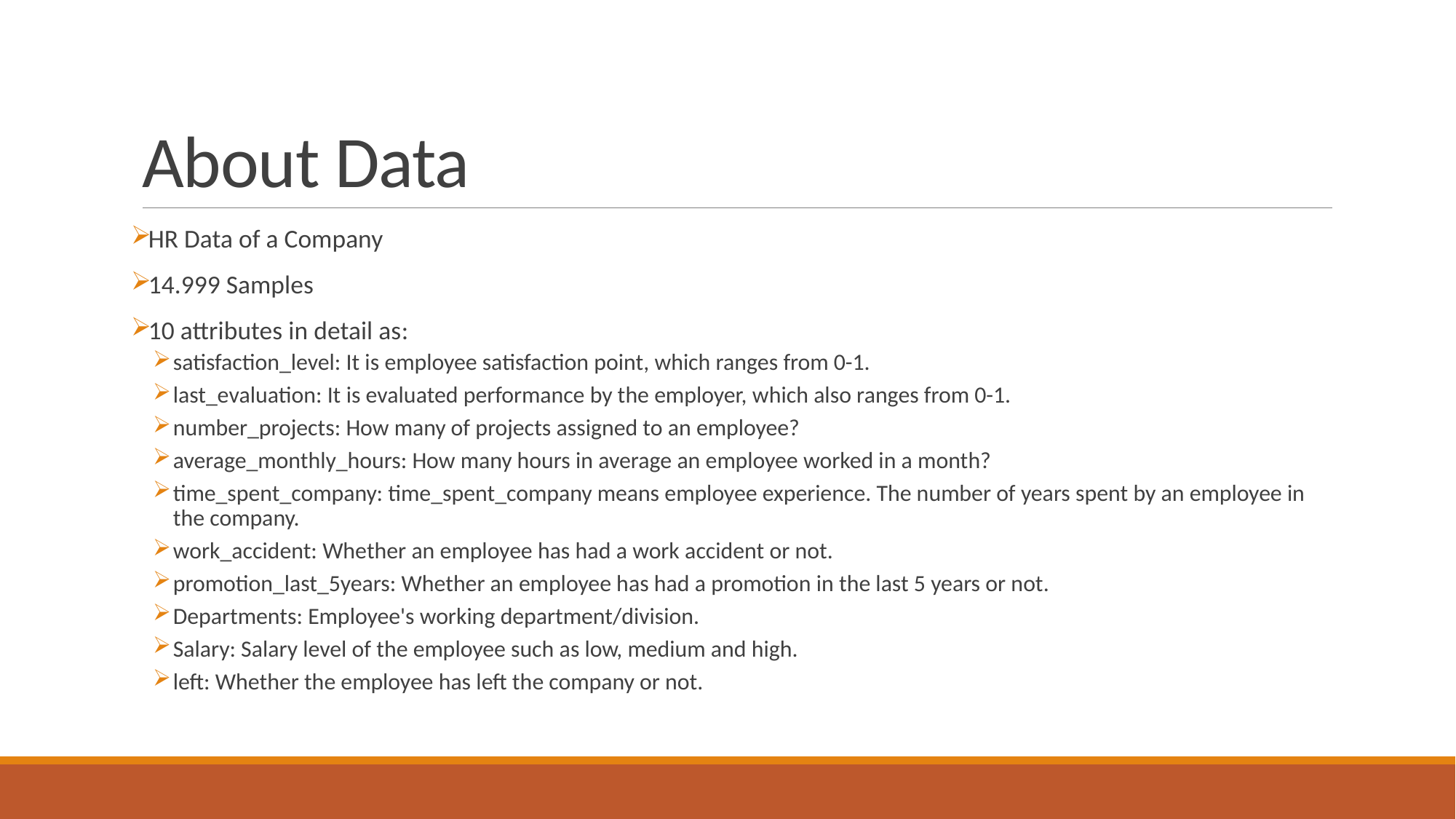

# About Data
HR Data of a Company
14.999 Samples
10 attributes in detail as:
satisfaction_level: It is employee satisfaction point, which ranges from 0-1.
last_evaluation: It is evaluated performance by the employer, which also ranges from 0-1.
number_projects: How many of projects assigned to an employee?
average_monthly_hours: How many hours in average an employee worked in a month?
time_spent_company: time_spent_company means employee experience. The number of years spent by an employee in the company.
work_accident: Whether an employee has had a work accident or not.
promotion_last_5years: Whether an employee has had a promotion in the last 5 years or not.
Departments: Employee's working department/division.
Salary: Salary level of the employee such as low, medium and high.
left: Whether the employee has left the company or not.